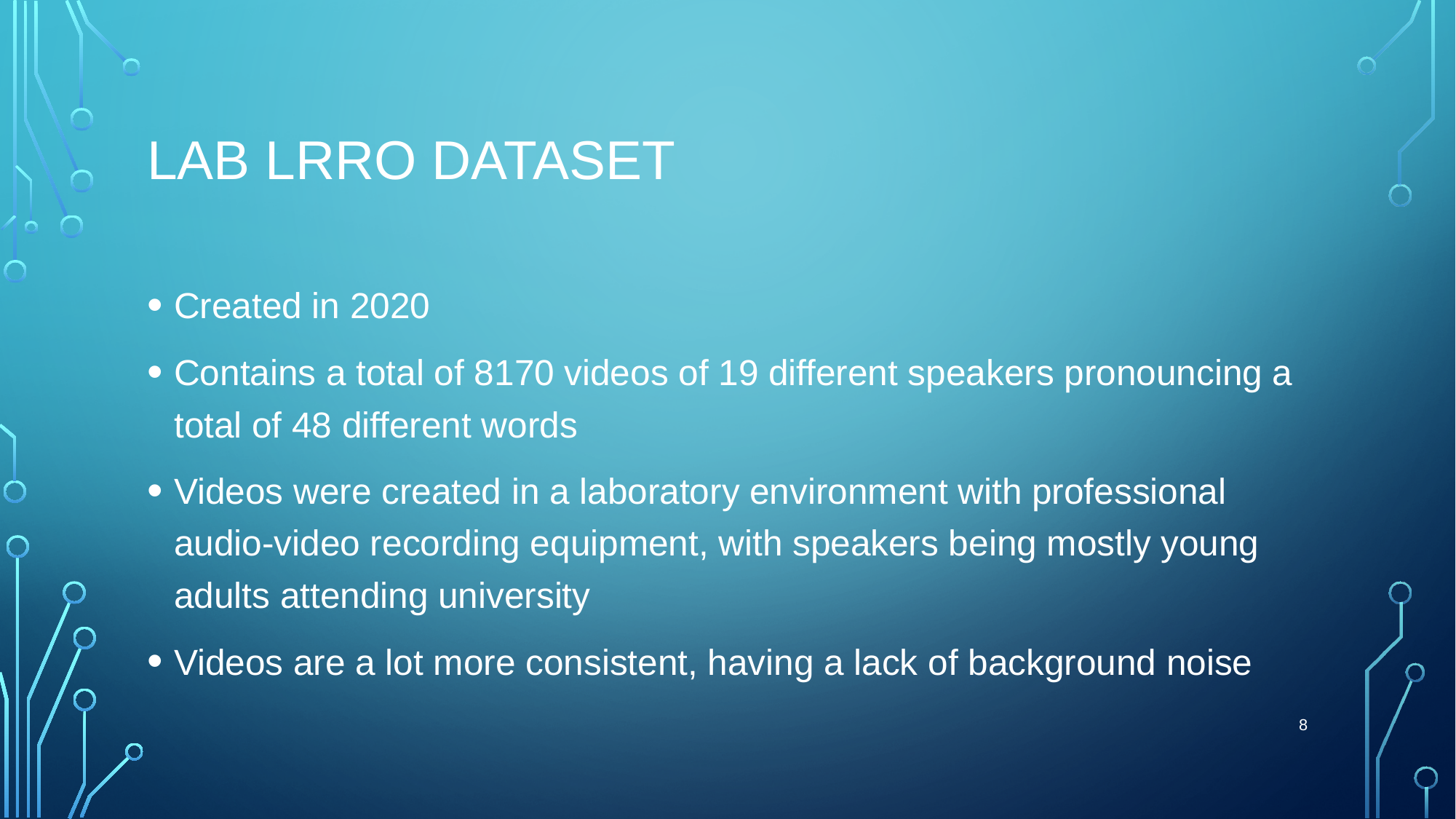

# Lab Lrro dataset
Created in 2020
Contains a total of 8170 videos of 19 different speakers pronouncing a total of 48 different words
Videos were created in a laboratory environment with professional audio-video recording equipment, with speakers being mostly young adults attending university
Videos are a lot more consistent, having a lack of background noise
8